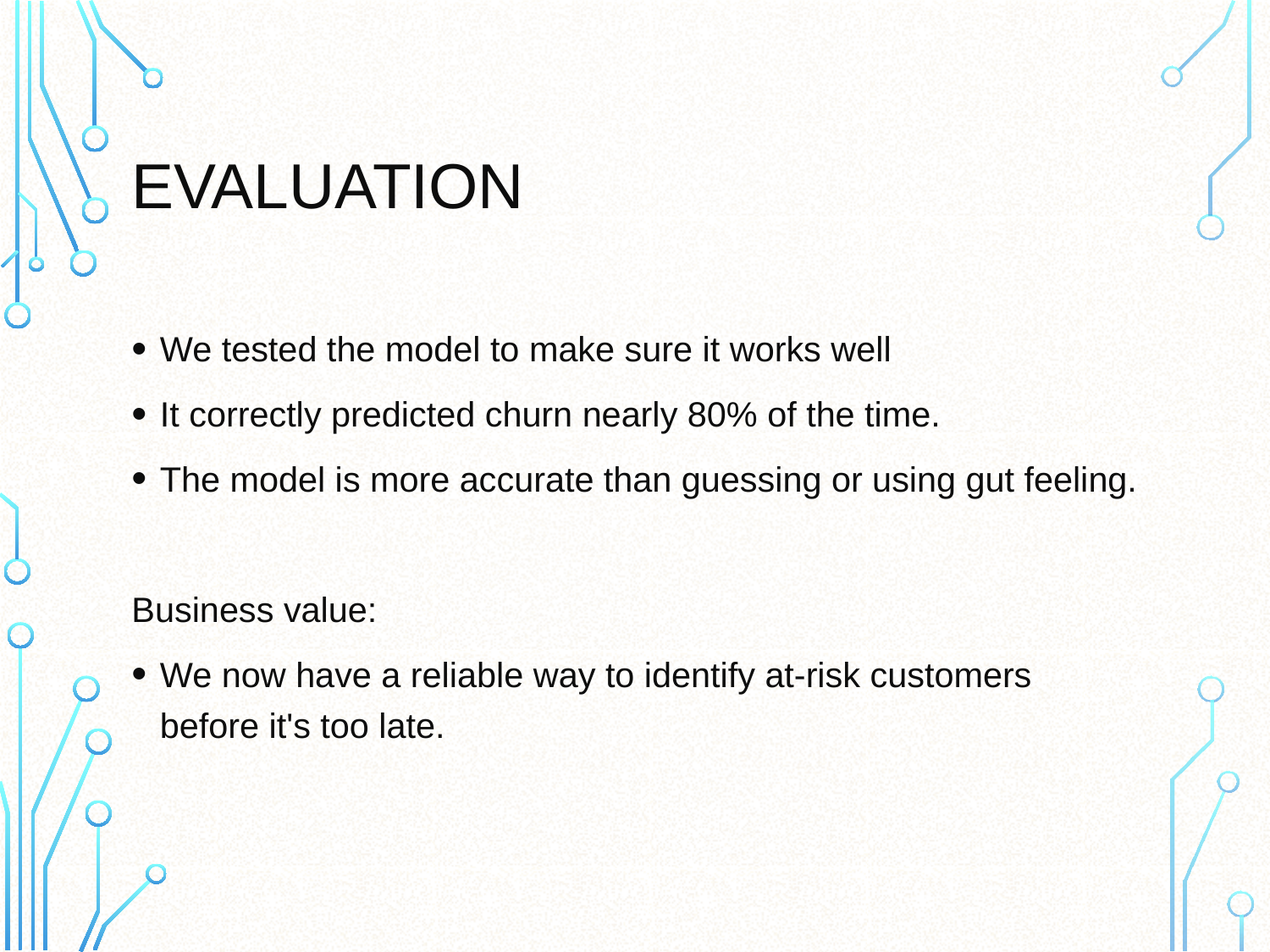

# Evaluation
We tested the model to make sure it works well
It correctly predicted churn nearly 80% of the time.
The model is more accurate than guessing or using gut feeling.

Business value:
We now have a reliable way to identify at-risk customers before it's too late.